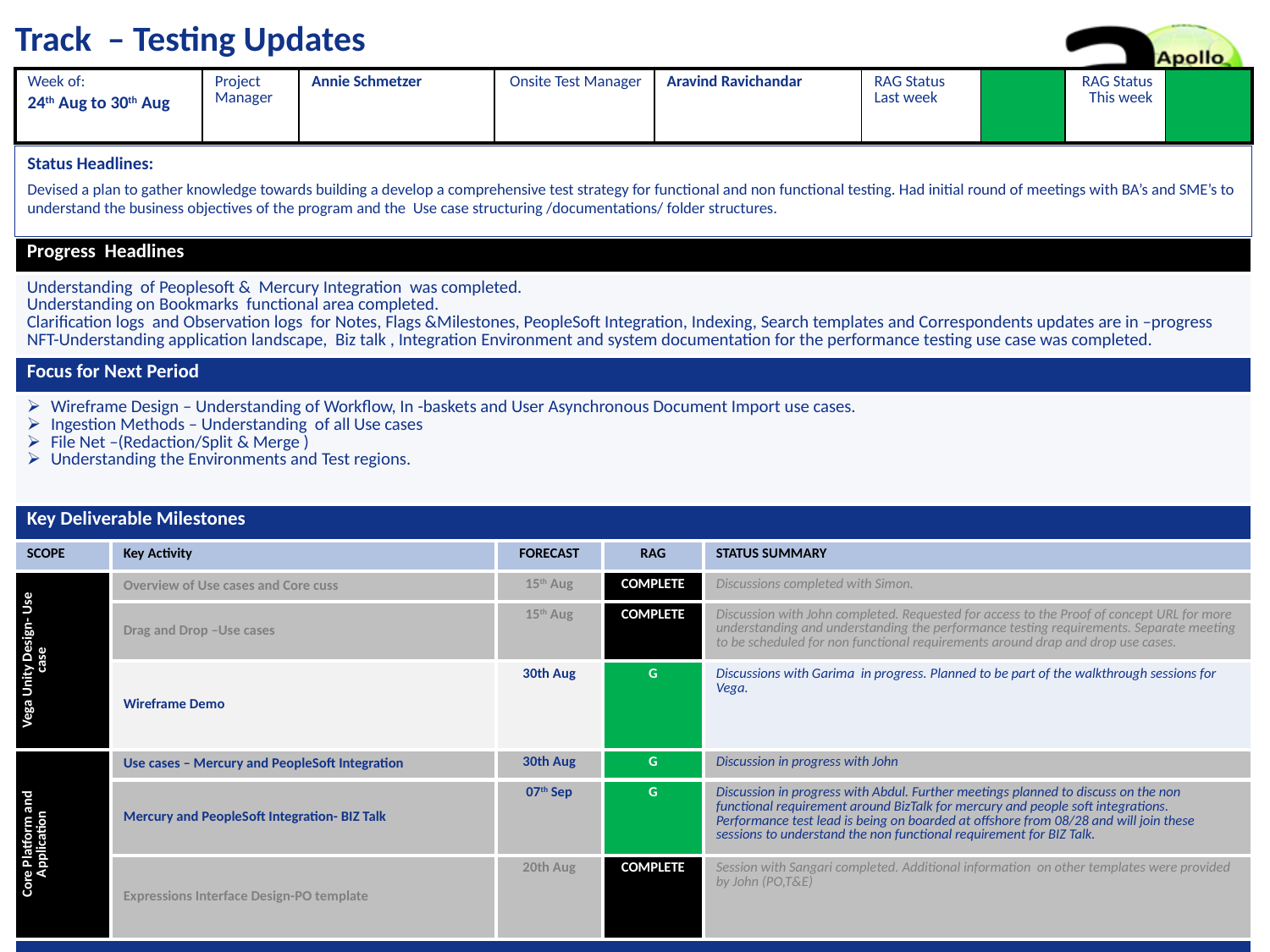

Track  – Testing Updates
| Week of: 24th Aug to 30th Aug | Project Manager | Annie Schmetzer | Onsite Test Manager | Aravind Ravichandar | RAG Status Last week |  | RAG Status This week |  |
| --- | --- | --- | --- | --- | --- | --- | --- | --- |
Status Headlines:
Devised a plan to gather knowledge towards building a develop a comprehensive test strategy for functional and non functional testing. Had initial round of meetings with BA’s and SME’s to understand the business objectives of the program and the  Use case structuring /documentations/ folder structures.
| Progress Headlines |  |  |  |  |
| --- | --- | --- | --- | --- |
| Understanding of Peoplesoft & Mercury Integration was completed. Understanding on Bookmarks functional area completed. Clarification logs and Observation logs for Notes, Flags &Milestones, PeopleSoft Integration, Indexing, Search templates and Correspondents updates are in –progress NFT-Understanding application landscape, Biz talk , Integration Environment and system documentation for the performance testing use case was completed. |  |  |  |  |
| Focus for Next Period |  |  |  |  |
| Wireframe Design – Understanding of Workflow, In -baskets and User Asynchronous Document Import use cases. Ingestion Methods – Understanding of all Use cases File Net –(Redaction/Split & Merge ) Understanding the Environments and Test regions. |  |  |  |  |
| Key Deliverable Milestones |  |  |  |  |
| SCOPE | Key Activity | FORECAST | RAG | STATUS SUMMARY |
| Vega Unity Design- Use case | Overview of Use cases and Core cuss | 15th Aug | COMPLETE | Discussions completed with Simon. |
|  | Drag and Drop –Use cases | 15th Aug | COMPLETE | Discussion with John completed. Requested for access to the Proof of concept URL for more understanding and understanding the performance testing requirements. Separate meeting to be scheduled for non functional requirements around drap and drop use cases. |
|  | Wireframe Demo | 30th Aug | G | Discussions with Garima in progress. Planned to be part of the walkthrough sessions for Vega. |
| Core Platform and Application | Use cases – Mercury and PeopleSoft Integration | 30th Aug | G | Discussion in progress with John |
|  | Mercury and PeopleSoft Integration- BIZ Talk | 07th Sep | G | Discussion in progress with Abdul. Further meetings planned to discuss on the non functional requirement around BizTalk for mercury and people soft integrations. Performance test lead is being on boarded at offshore from 08/28 and will join these sessions to understand the non functional requirement for BIZ Talk. |
|  | Expressions Interface Design-PO template | 20th Aug | COMPLETE | Session with Sangari completed. Additional information on other templates were provided by John (PO,T&E) |
|  |  |  |  |  |
|  |  |  |  |  |